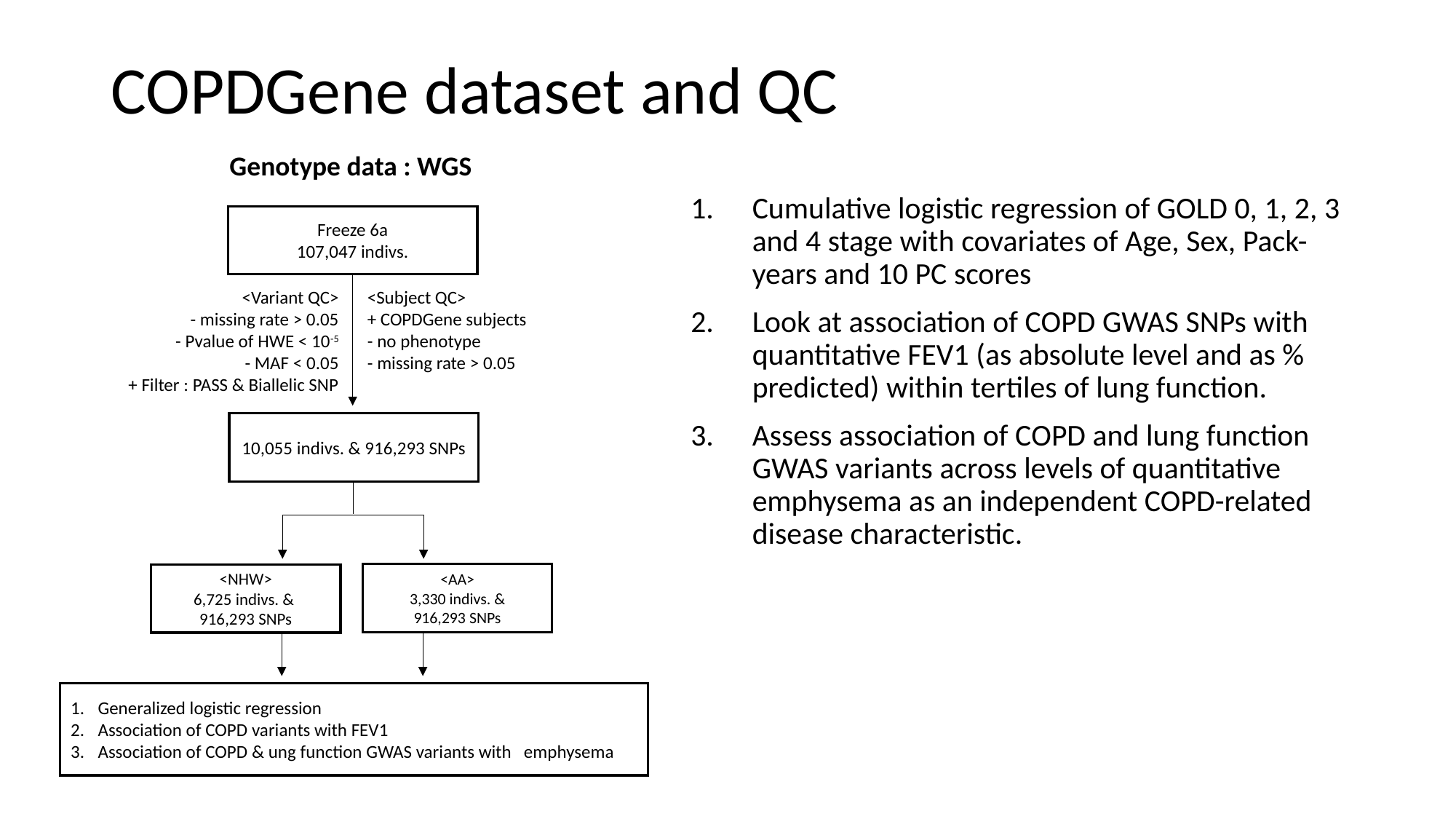

# COPDGene dataset and QC
Genotype data : WGS
Cumulative logistic regression of GOLD 0, 1, 2, 3 and 4 stage with covariates of Age, Sex, Pack-years and 10 PC scores
Look at association of COPD GWAS SNPs with quantitative FEV1 (as absolute level and as % predicted) within tertiles of lung function.
Assess association of COPD and lung function GWAS variants across levels of quantitative emphysema as an independent COPD-related disease characteristic.
Freeze 6a
107,047 indivs.
<Variant QC>
- missing rate > 0.05
- Pvalue of HWE < 10-5
- MAF < 0.05
+ Filter : PASS & Biallelic SNP
<Subject QC>
+ COPDGene subjects
- no phenotype
- missing rate > 0.05
10,055 indivs. & 916,293 SNPs
<AA>
3,330 indivs. &
916,293 SNPs
<NHW>
6,725 indivs. &
916,293 SNPs
Generalized logistic regression
Association of COPD variants with FEV1
Association of COPD & ung function GWAS variants with   emphysema